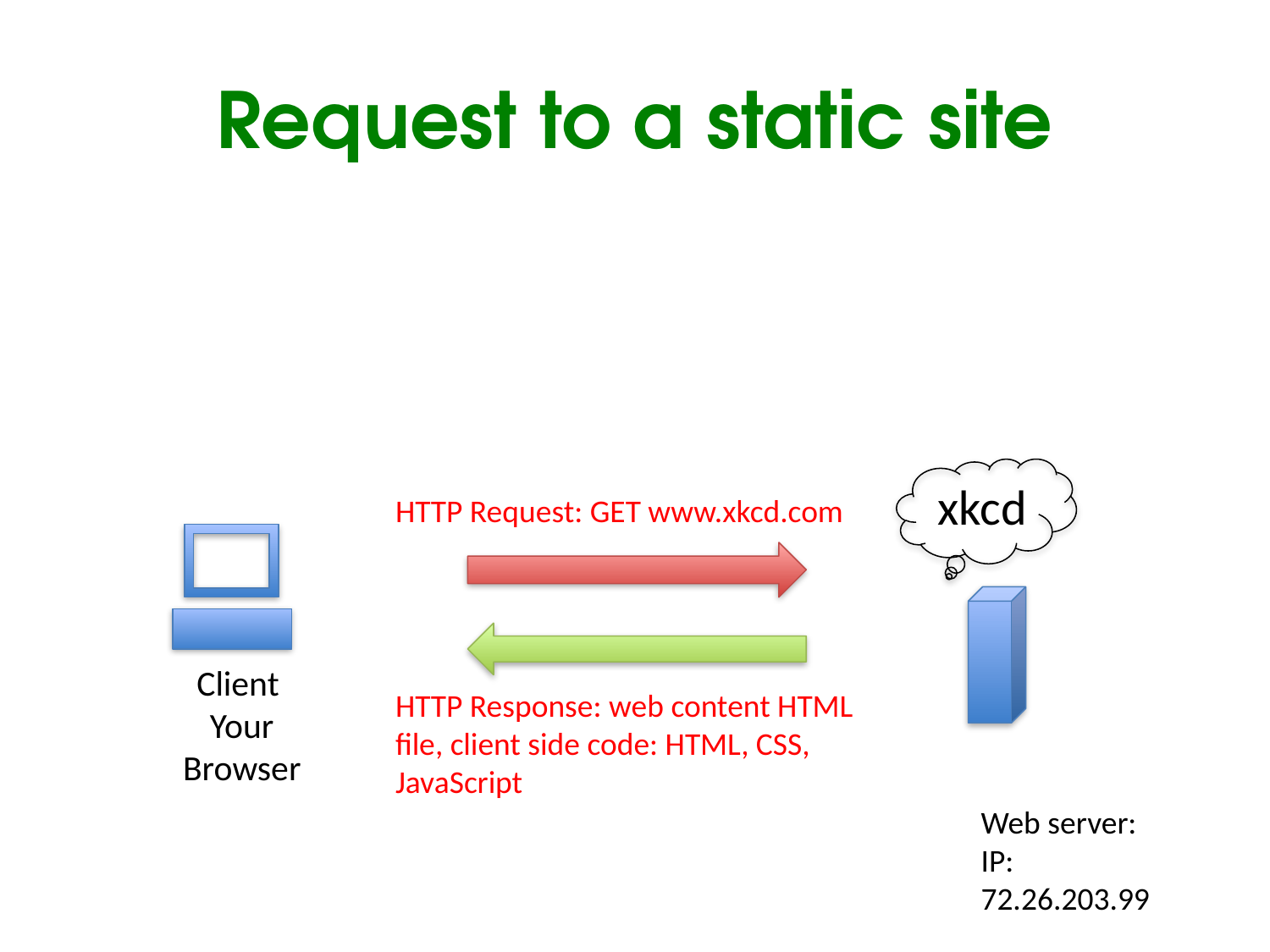

# Request to a static site

xkcd
HTTP Request: GET www.xkcd.com

Client
Your Browser
HTTP Response: web content HTML file, client side code: HTML, CSS, JavaScript
Web server:
IP: 72.26.203.99